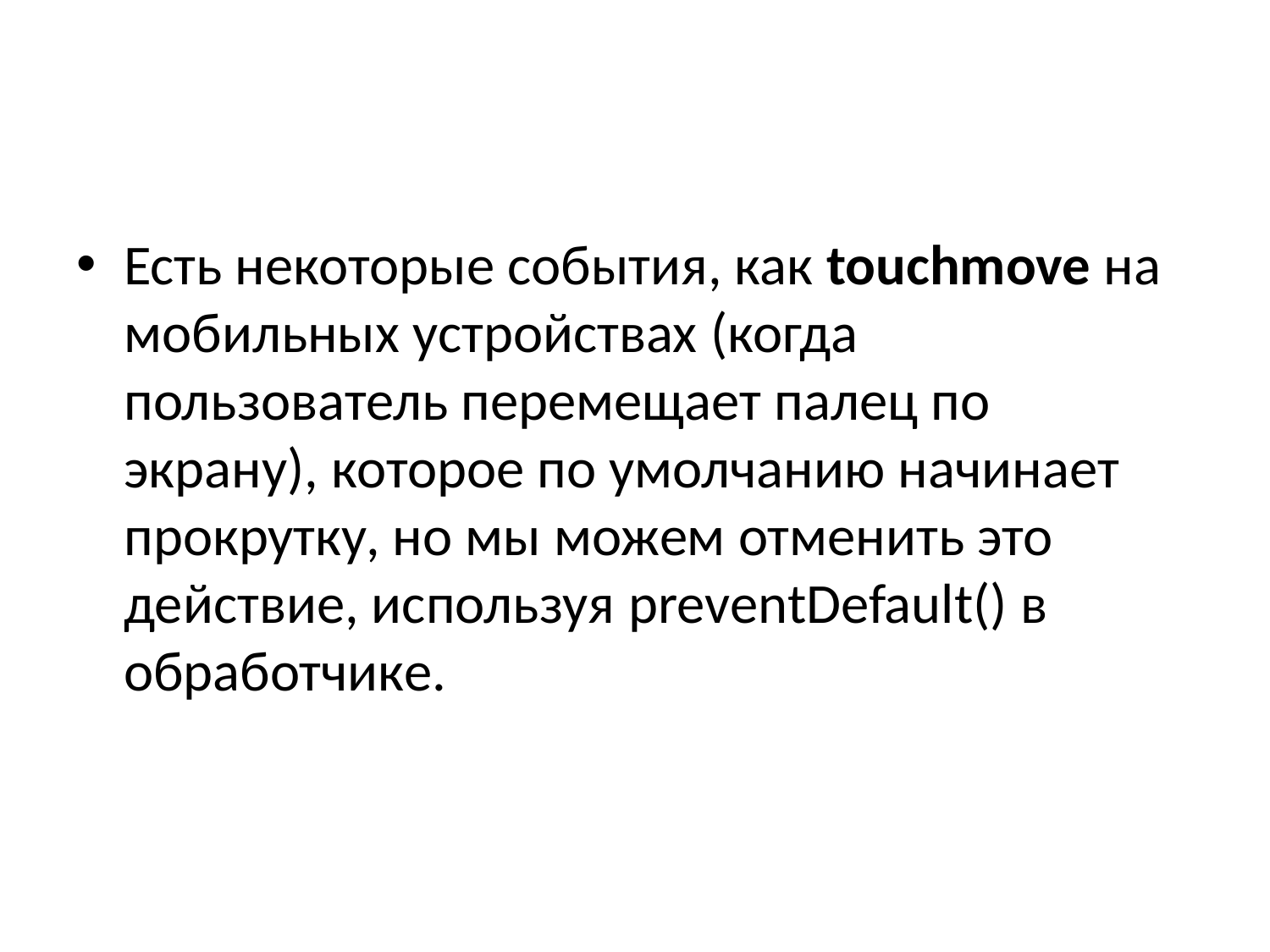

#
Есть некоторые события, как touchmove на мобильных устройствах (когда пользователь перемещает палец по экрану), которое по умолчанию начинает прокрутку, но мы можем отменить это действие, используя preventDefault() в обработчике.